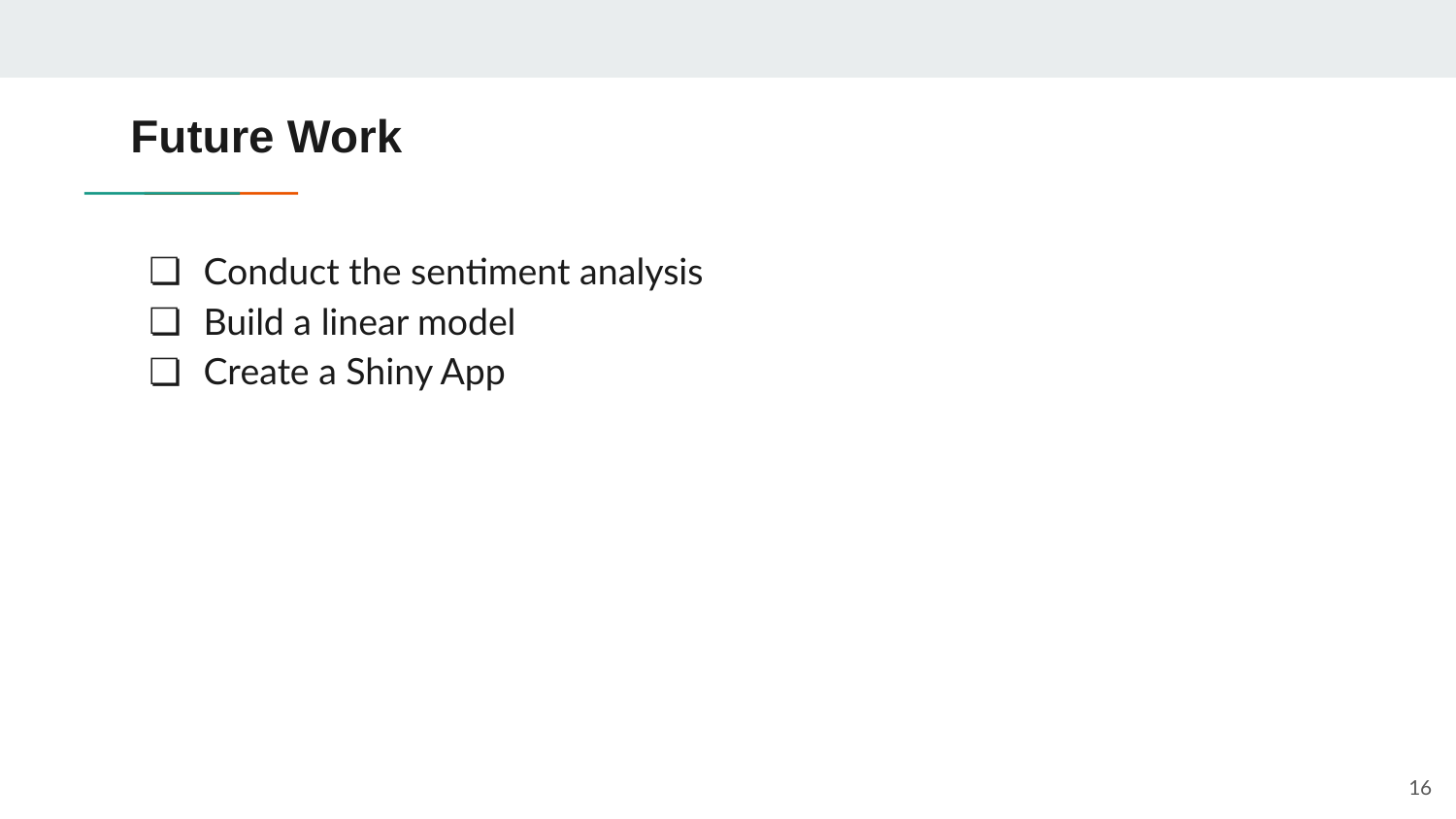

# Future Work
Conduct the sentiment analysis
Build a linear model
Create a Shiny App
16